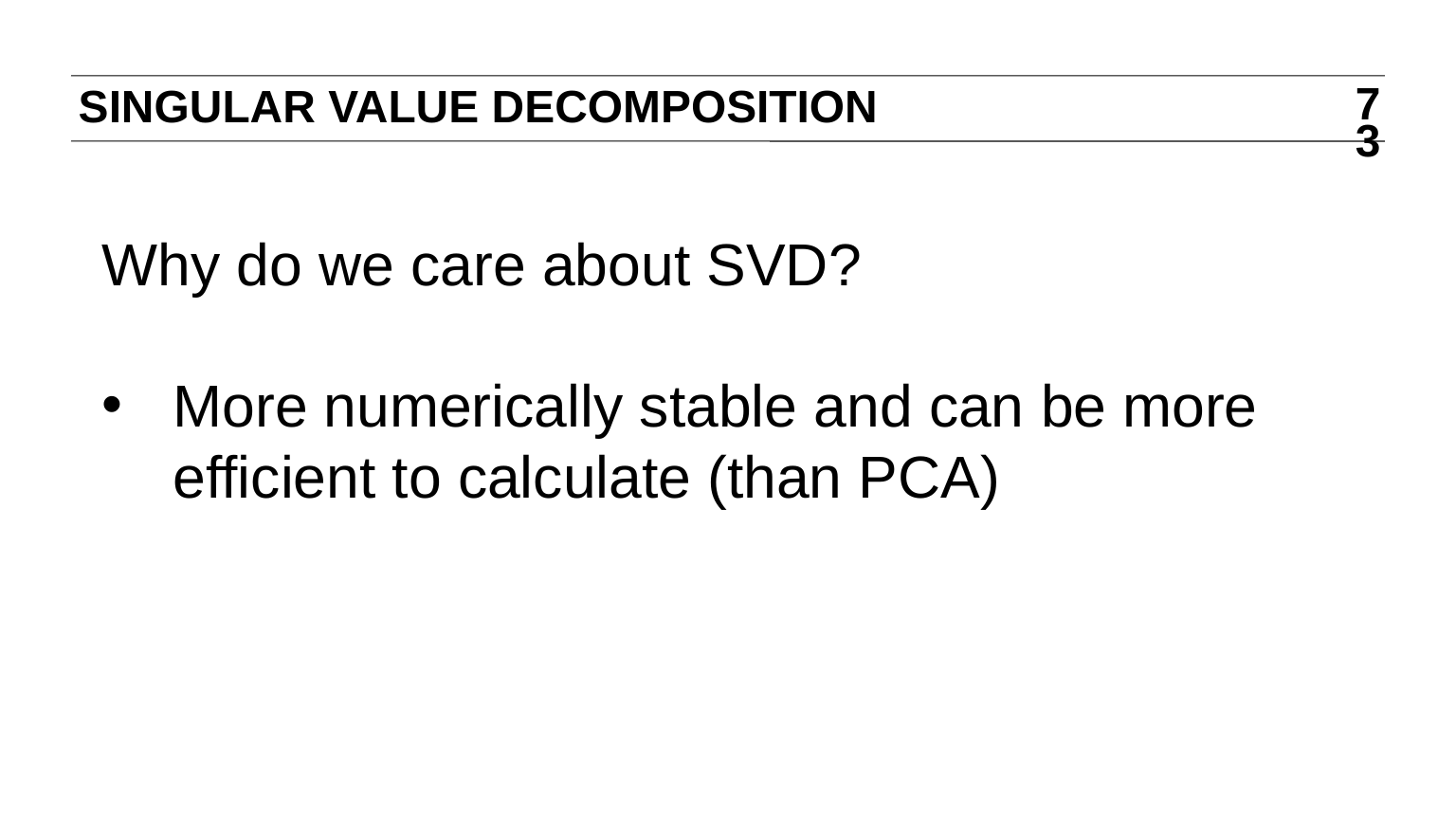

Singular value decomposition
73

Why do we care about SVD?

More numerically stable and can be more efficient to calculate (than PCA)